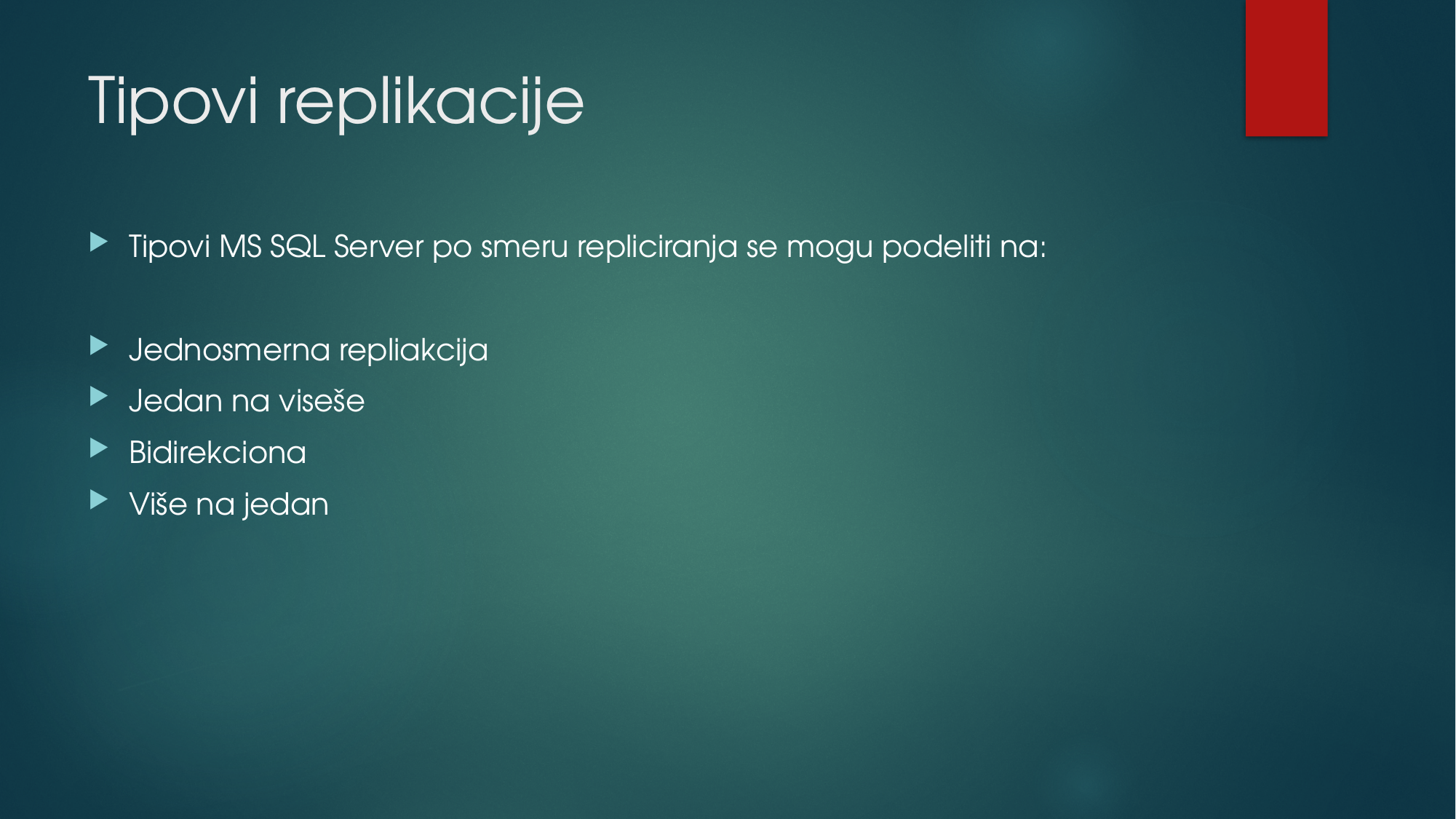

# Tipovi replikacije
Tipovi MS SQL Server po smeru repliciranja se mogu podeliti na:

Jednosmerna repliakcija
Jedan na viseše
Bidirekciona
Više na jedan